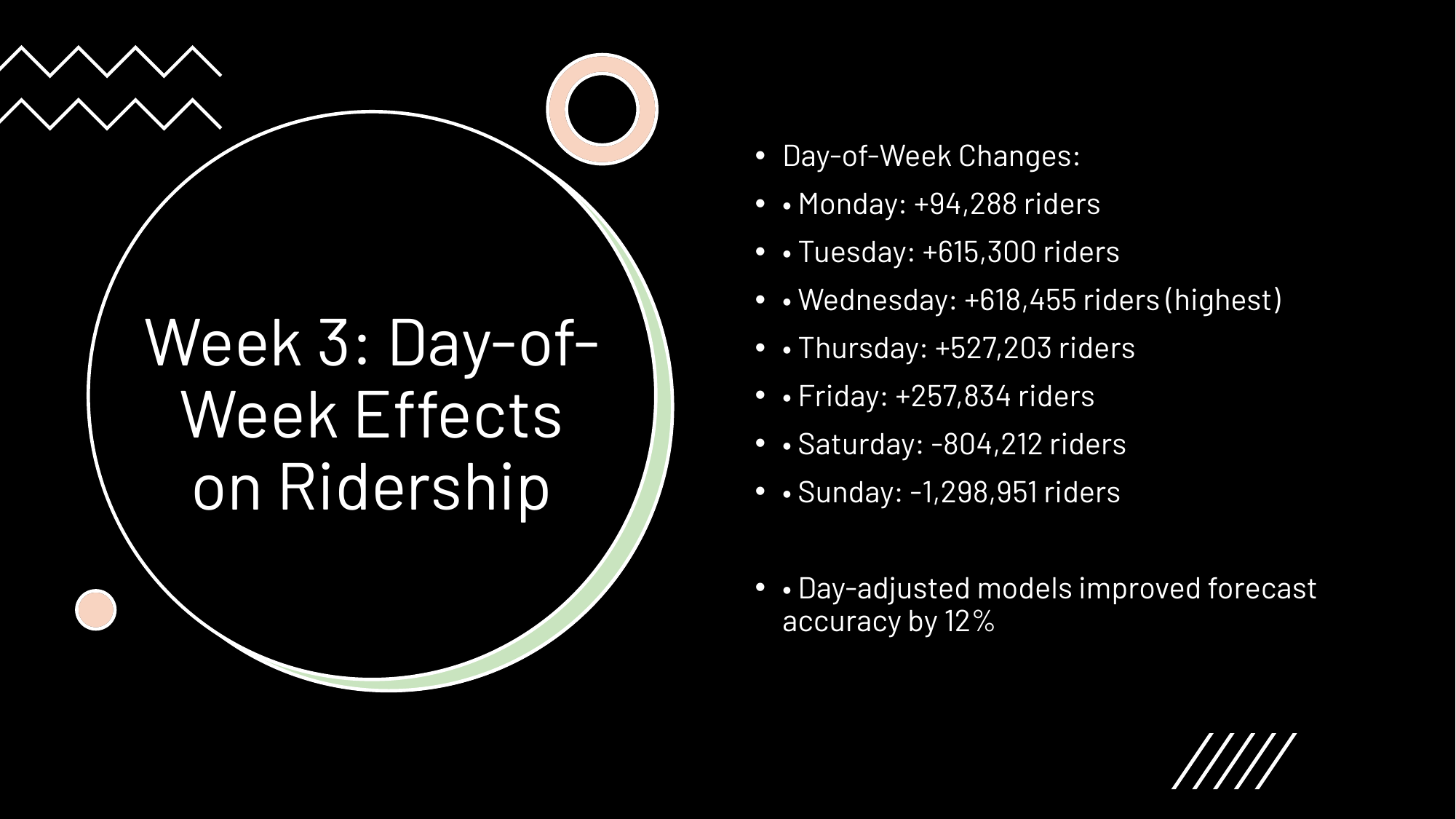

Day-of-Week Changes:
• Monday: +94,288 riders
• Tuesday: +615,300 riders
• Wednesday: +618,455 riders (highest)
• Thursday: +527,203 riders
• Friday: +257,834 riders
• Saturday: -804,212 riders
• Sunday: -1,298,951 riders

• Day-adjusted models improved forecast accuracy by 12%
# Week 3: Day-of-Week Effects on Ridership